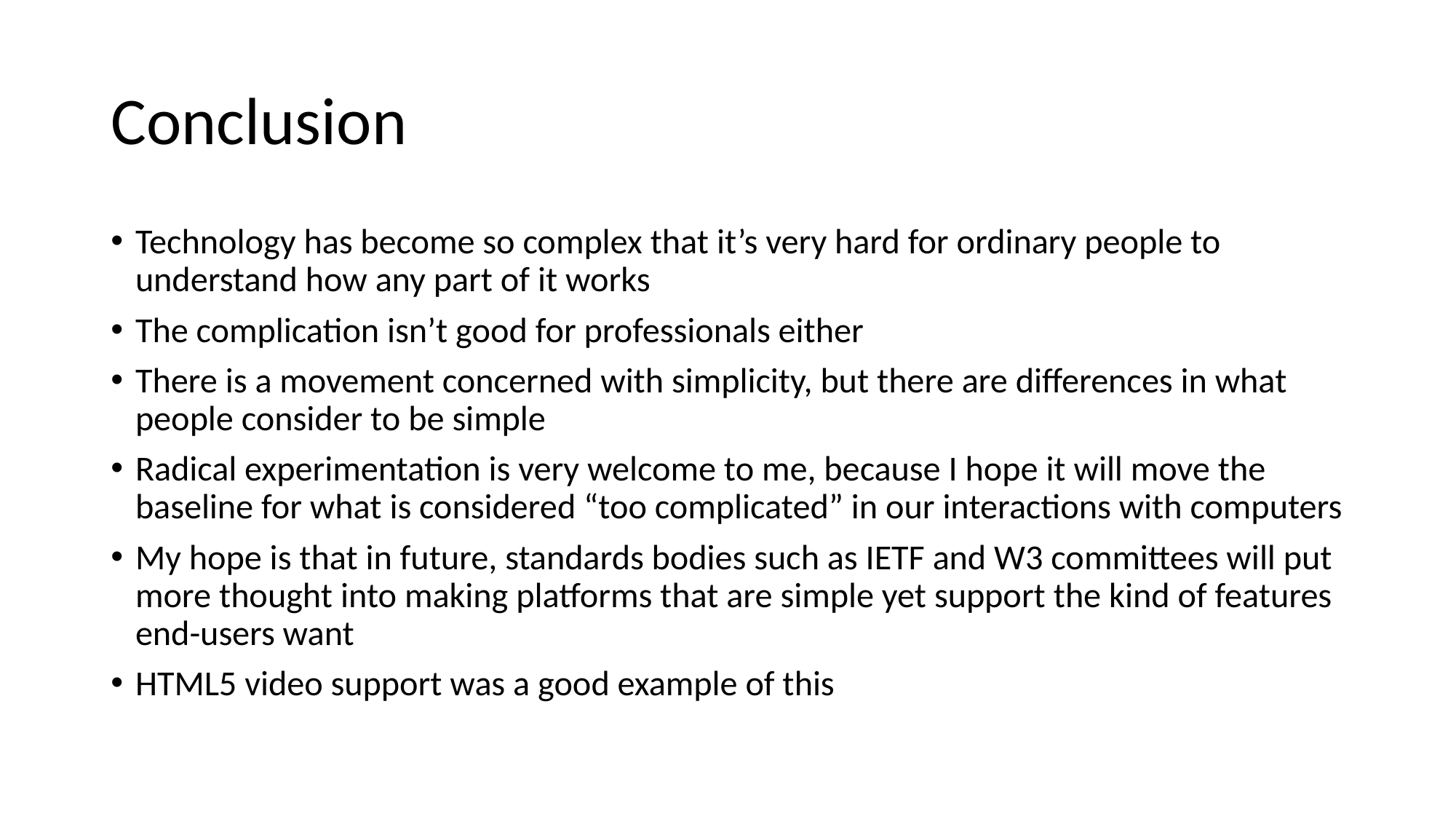

# Conclusion
Technology has become so complex that it’s very hard for ordinary people to understand how any part of it works
The complication isn’t good for professionals either
There is a movement concerned with simplicity, but there are differences in what people consider to be simple
Radical experimentation is very welcome to me, because I hope it will move the baseline for what is considered “too complicated” in our interactions with computers
My hope is that in future, standards bodies such as IETF and W3 committees will put more thought into making platforms that are simple yet support the kind of features end-users want
HTML5 video support was a good example of this